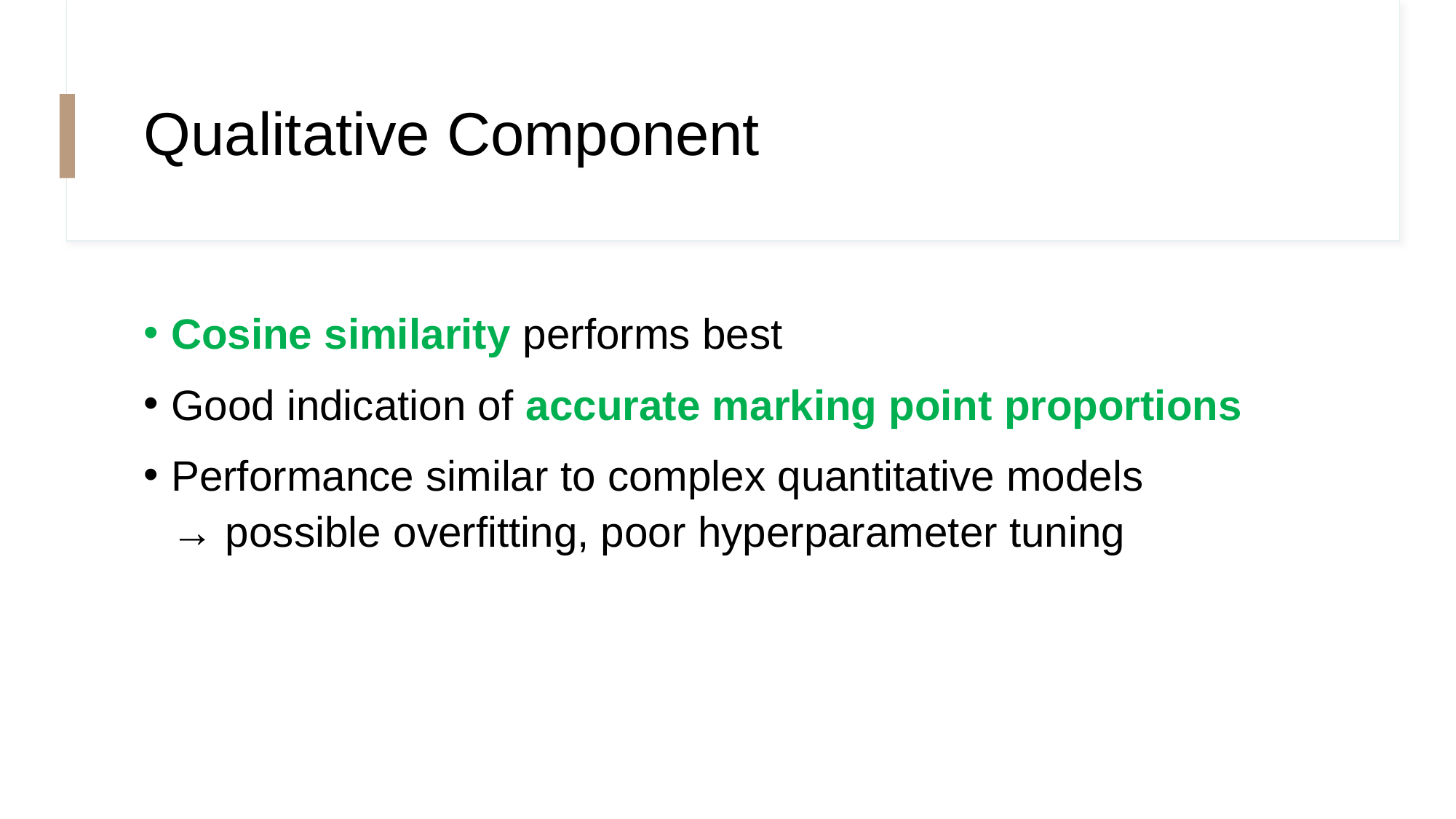

# Qualitative Component
Cosine similarity performs best
Good indication of accurate marking point proportions
Performance similar to complex quantitative models → possible overfitting, poor hyperparameter tuning